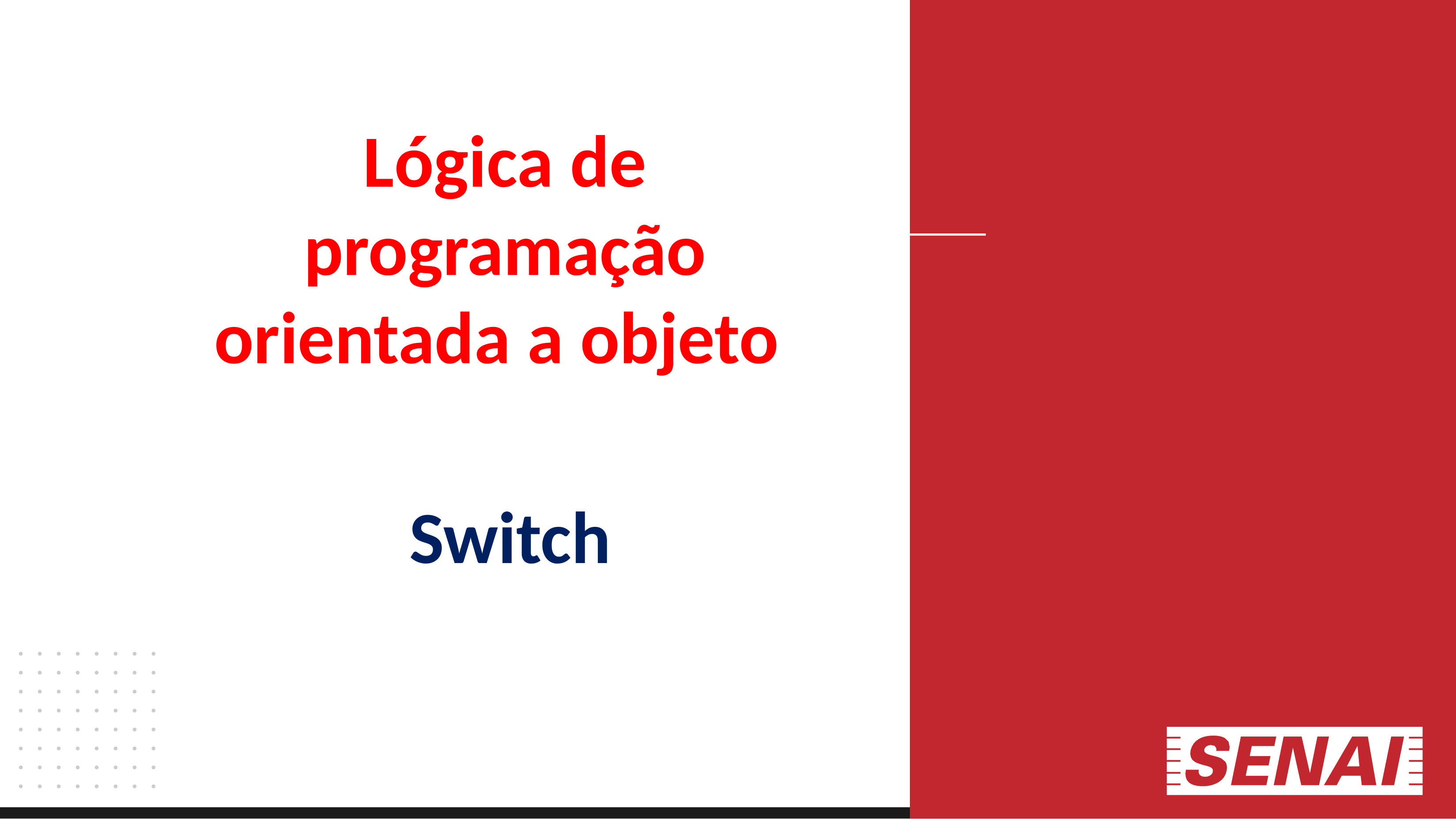

Lógica de programação orientada a objeto

Switch